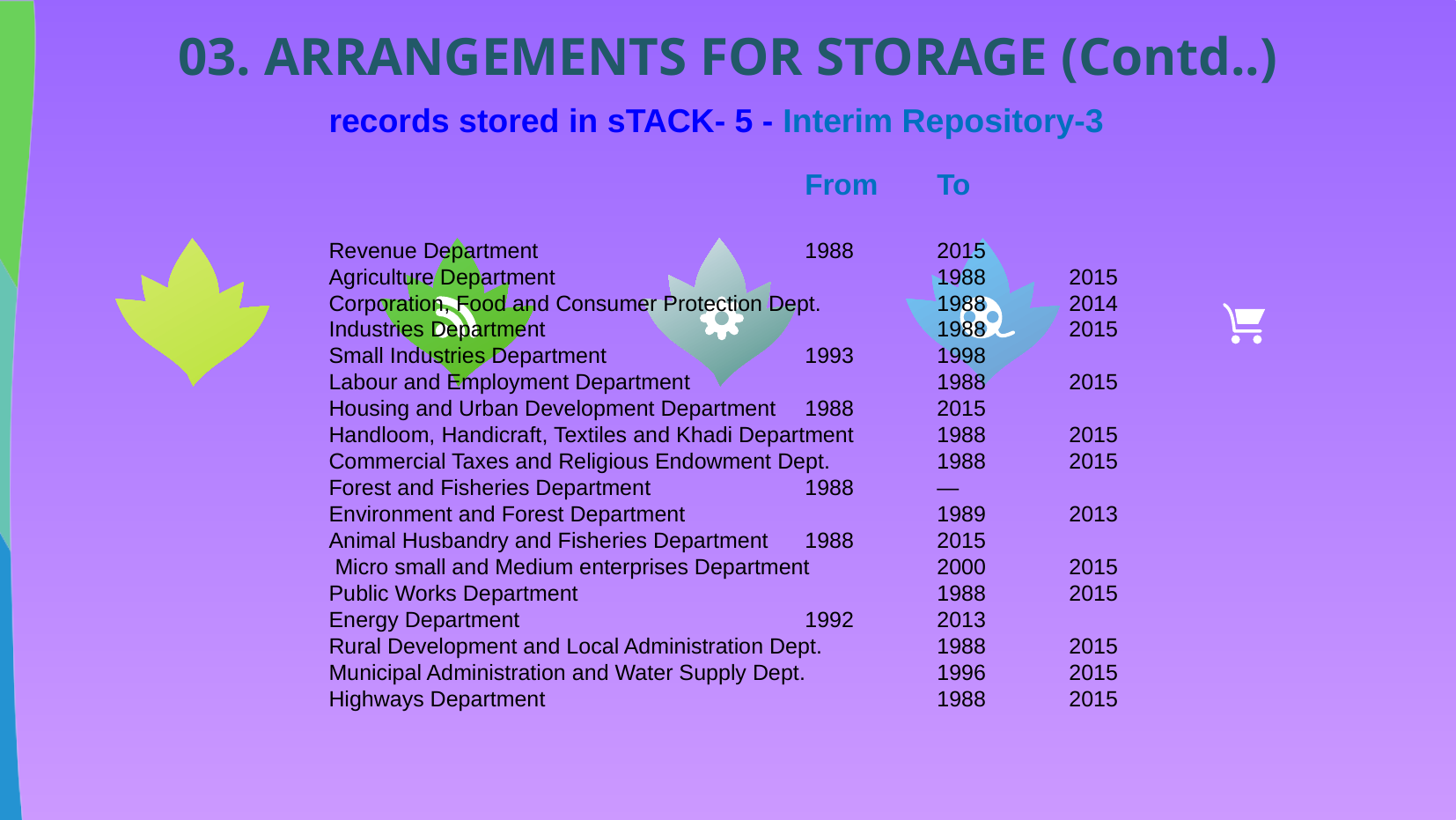

03. ARRANGEMENTS FOR STORAGE (Contd..)
records stored in sTACK- 5 - Interim Repository-3

				From	To

Revenue Department			1988	2015
Agriculture Department			1988	2015
Corporation, Food and Consumer Protection Dept.	1988	2014
Industries Department			1988	2015
Small Industries Department		1993	1998
Labour and Employment Department		1988	2015
Housing and Urban Development Department	1988	2015
Handloom, Handicraft, Textiles and Khadi Department	1988	2015
Commercial Taxes and Religious Endowment Dept.	1988	2015
Forest and Fisheries Department		1988	—
Environment and Forest Department		1989	2013
Animal Husbandry and Fisheries Department	1988	2015
 Micro small and Medium enterprises Department	2000	2015
Public Works Department			1988	2015
Energy Department			1992	2013
Rural Development and Local Administration Dept.	1988	2015
Municipal Administration and Water Supply Dept.	1996	2015
Highways Department			1988	2015